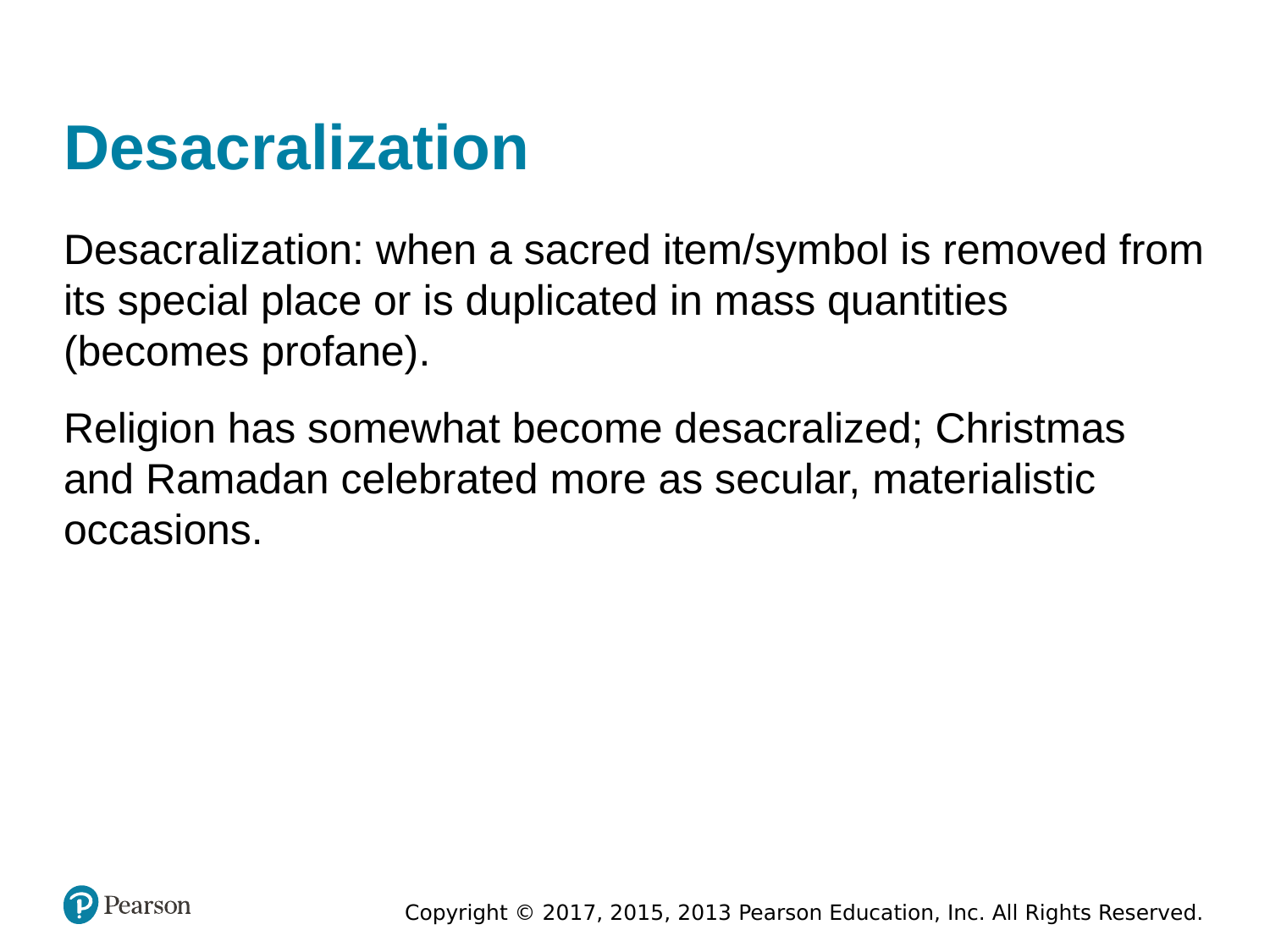

# Desacralization
Desacralization: when a sacred item/symbol is removed from its special place or is duplicated in mass quantities (becomes profane).
Religion has somewhat become desacralized; Christmas and Ramadan celebrated more as secular, materialistic occasions.